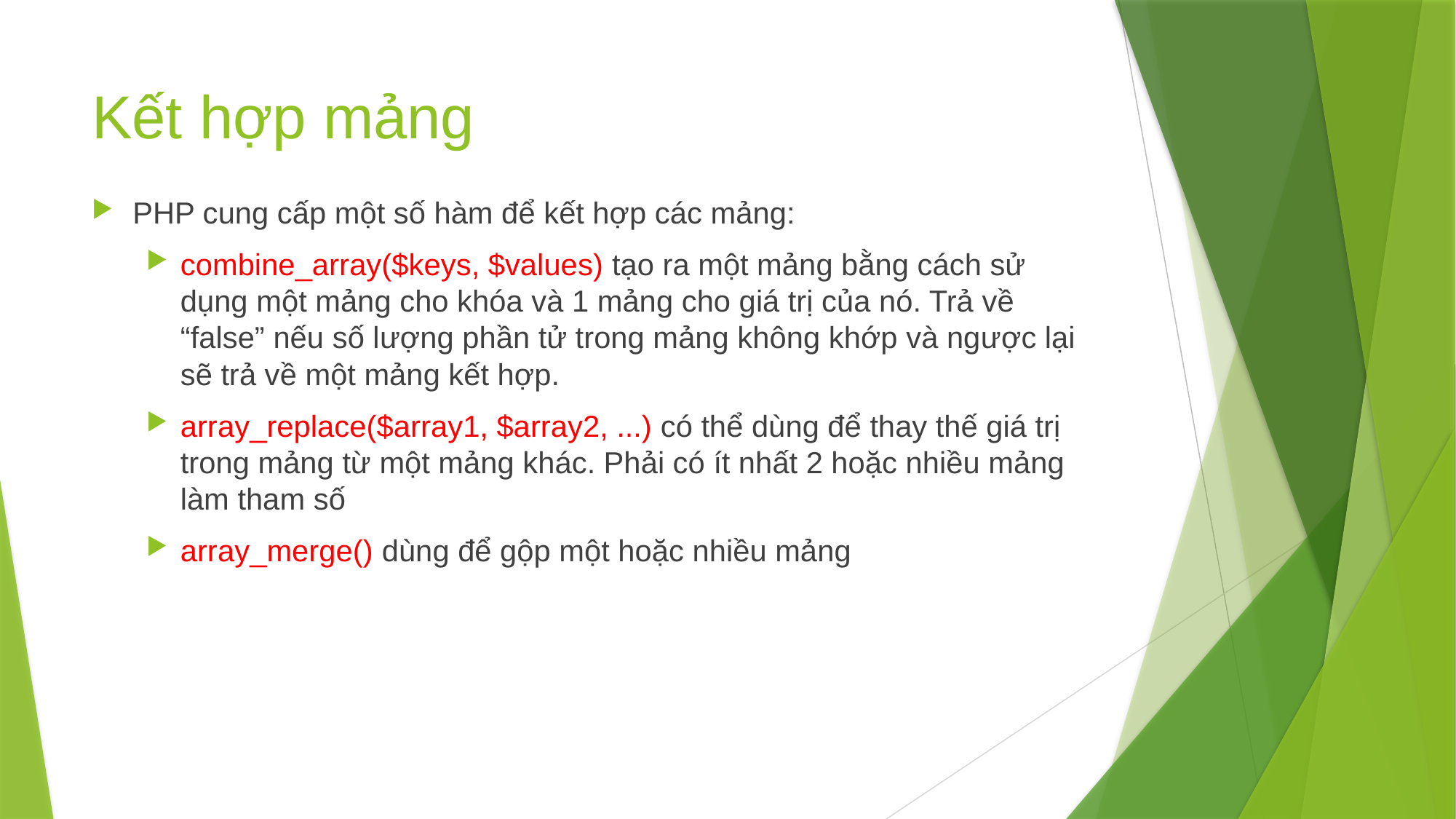

# Kết hợp mảng
PHP cung cấp một số hàm để kết hợp các mảng:
combine_array($keys, $values) tạo ra một mảng bằng cách sử dụng một mảng cho khóa và 1 mảng cho giá trị của nó. Trả về “false” nếu số lượng phần tử trong mảng không khớp và ngược lại sẽ trả về một mảng kết hợp.
array_replace($array1, $array2, ...) có thể dùng để thay thế giá trị trong mảng từ một mảng khác. Phải có ít nhất 2 hoặc nhiều mảng làm tham số
array_merge() dùng để gộp một hoặc nhiều mảng